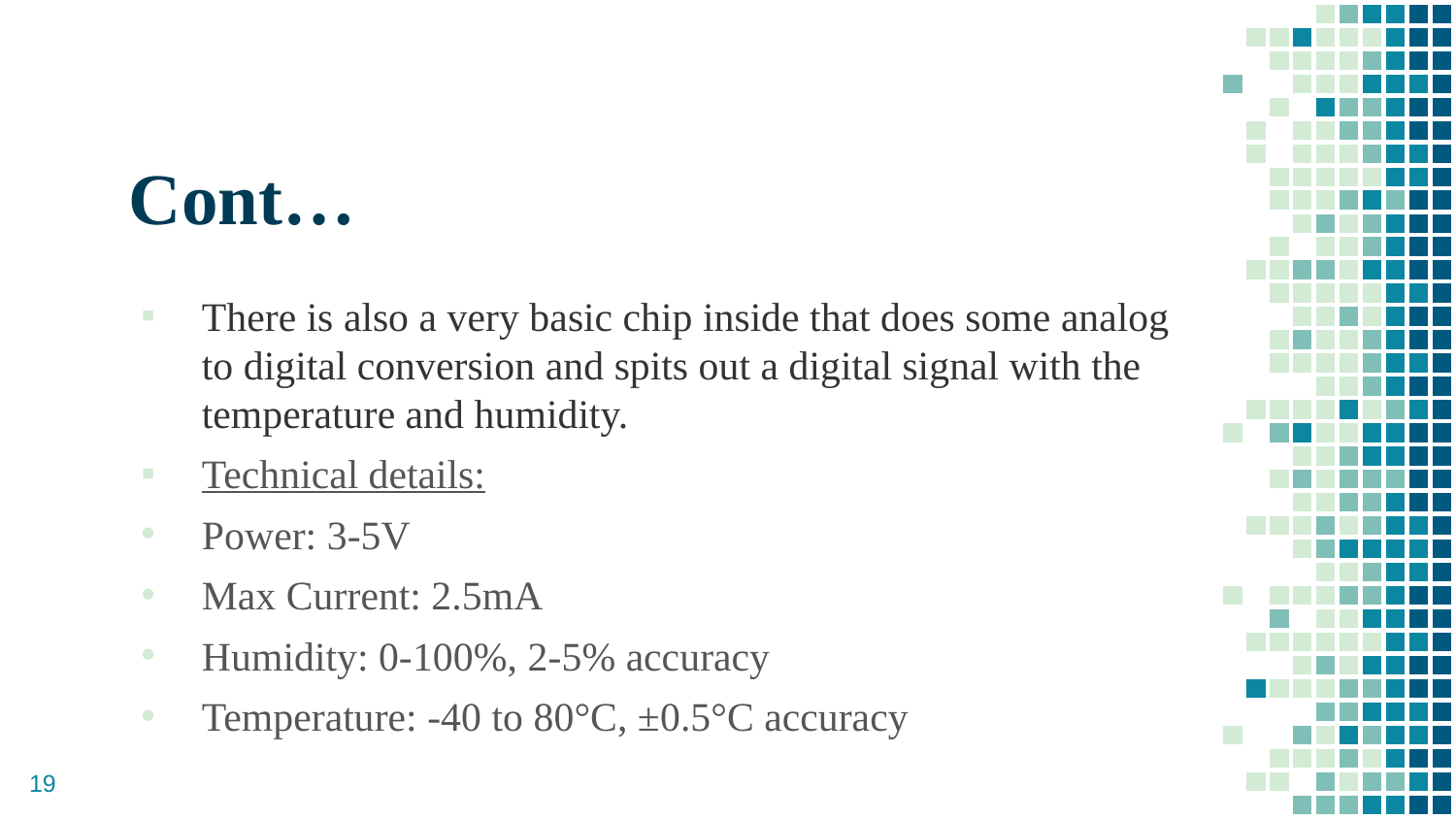

# Cont…
There is also a very basic chip inside that does some analog to digital conversion and spits out a digital signal with the temperature and humidity.
Technical details:
Power: 3-5V
Max Current: 2.5mA
Humidity: 0-100%, 2-5% accuracy
Temperature: -40 to 80°C, ±0.5°C accuracy

19